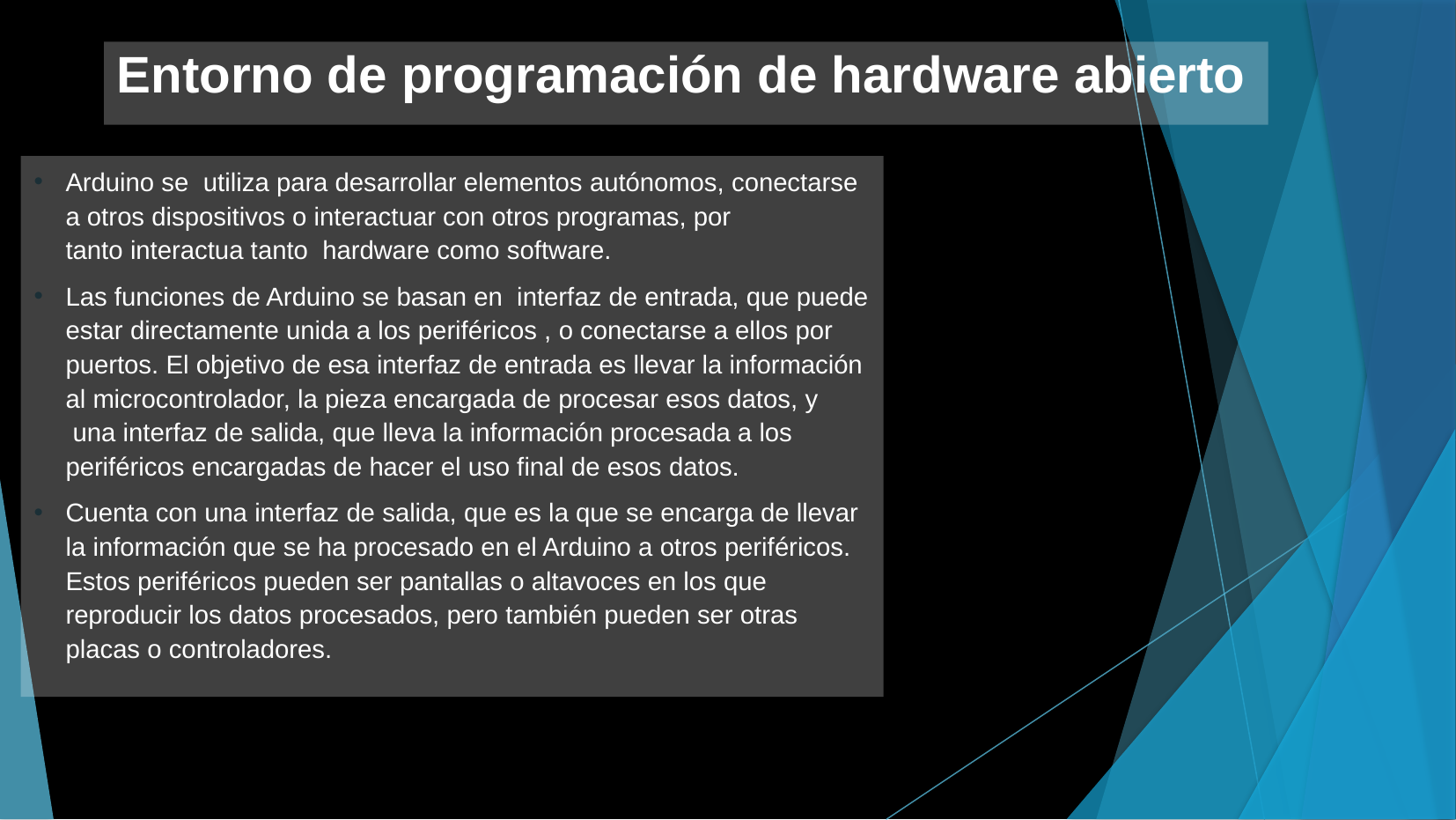

Entorno de programación de hardware abierto
Arduino se  utiliza para desarrollar elementos autónomos, conectarse a otros dispositivos o interactuar con otros programas, por tanto interactua tanto  hardware como software.
Las funciones de Arduino se basan en  interfaz de entrada, que puede estar directamente unida a los periféricos , o conectarse a ellos por puertos. El objetivo de esa interfaz de entrada es llevar la información al microcontrolador, la pieza encargada de procesar esos datos, y  una interfaz de salida, que lleva la información procesada a los periféricos encargadas de hacer el uso final de esos datos.
Cuenta con una interfaz de salida, que es la que se encarga de llevar la información que se ha procesado en el Arduino a otros periféricos. Estos periféricos pueden ser pantallas o altavoces en los que reproducir los datos procesados, pero también pueden ser otras placas o controladores.